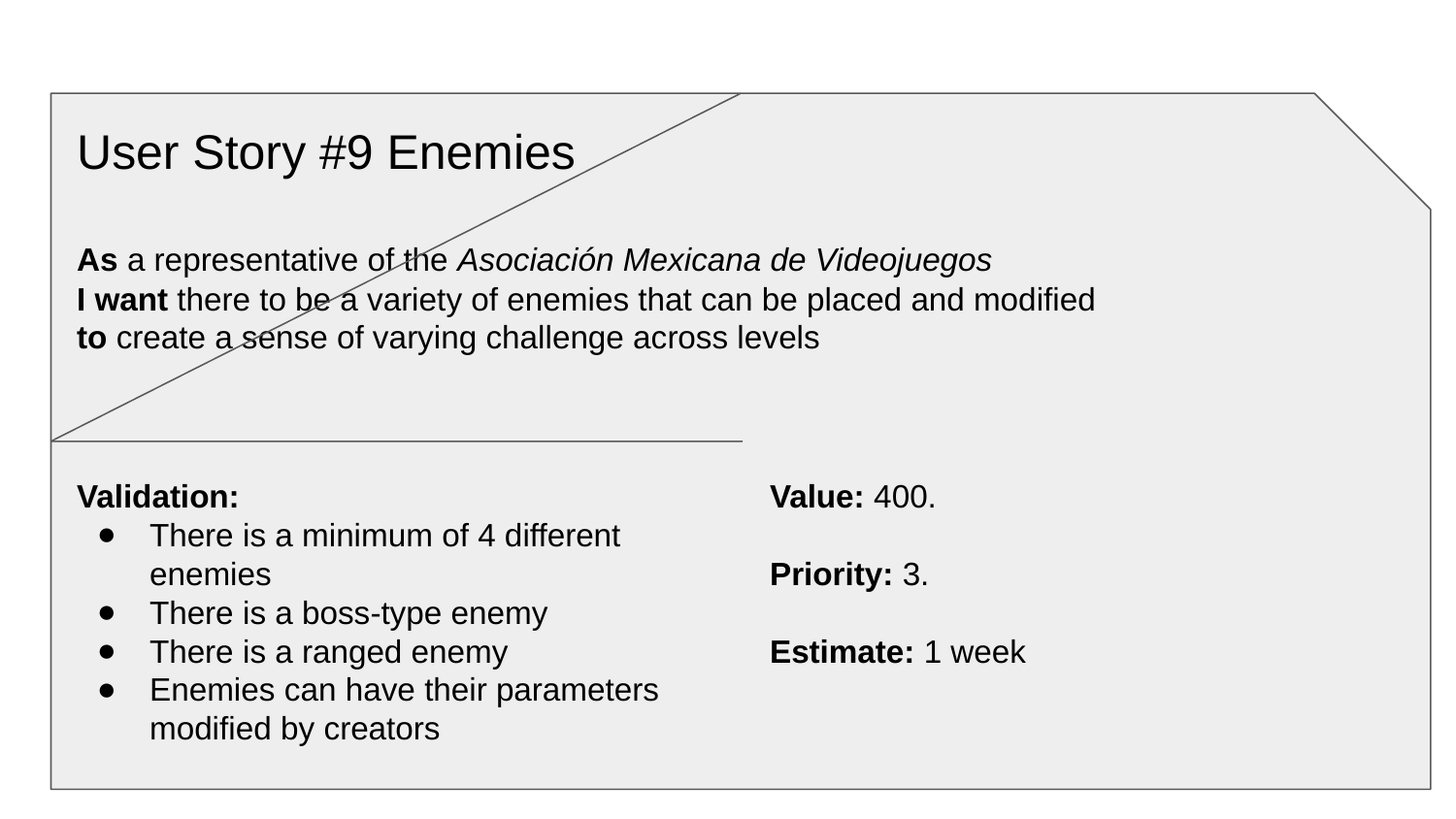

User Story #9 Enemies
As a representative of the Asociación Mexicana de Videojuegos
I want there to be a variety of enemies that can be placed and modified
to create a sense of varying challenge across levels
Validation:
There is a minimum of 4 different enemies
There is a boss-type enemy
There is a ranged enemy
Enemies can have their parameters modified by creators
Value: 400.

Priority: 3.

Estimate: 1 week